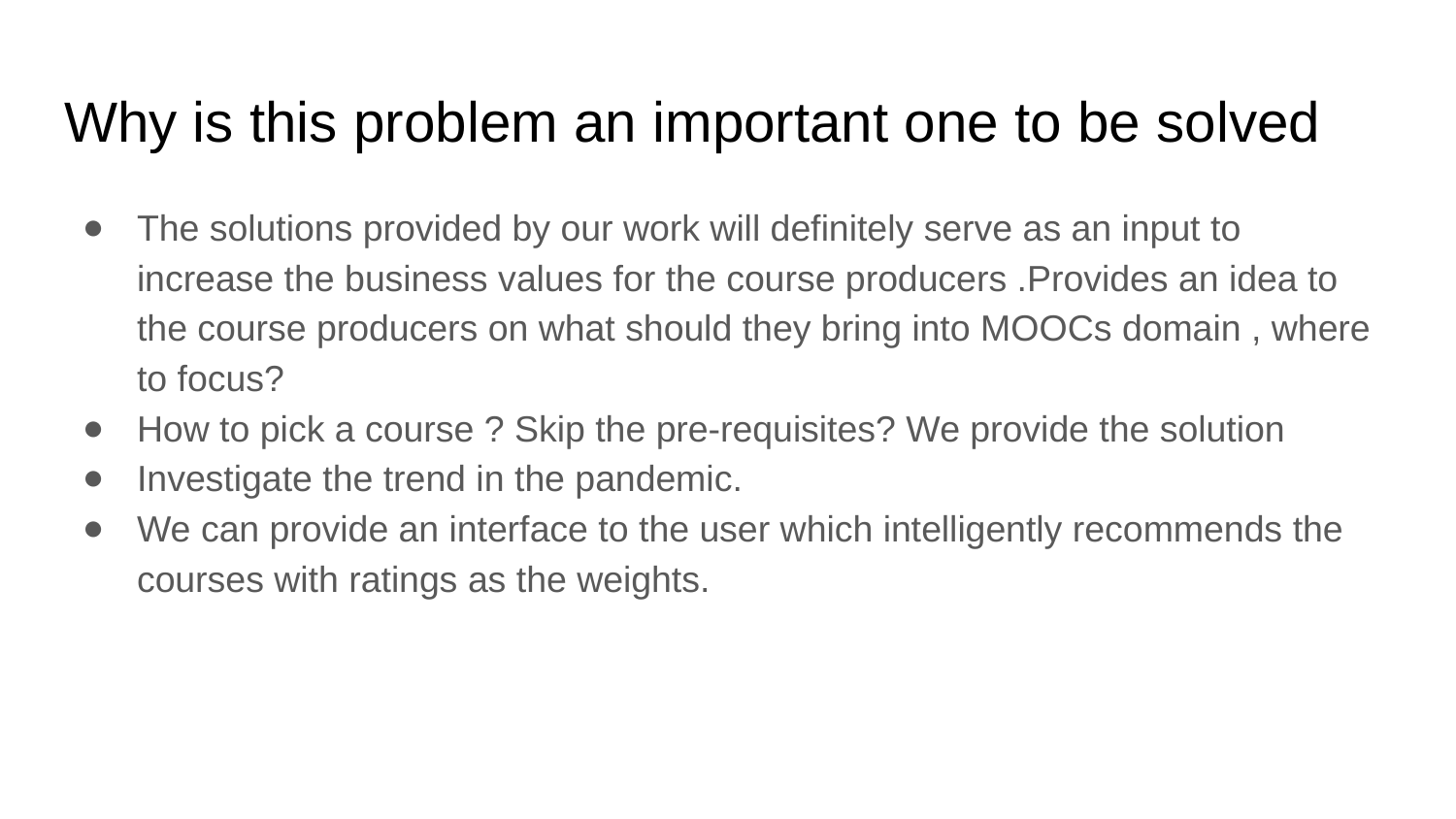

# Why is this problem an important one to be solved
The solutions provided by our work will definitely serve as an input to  increase the business values for the course producers .Provides an idea to the course producers on what should they bring into MOOCs domain , where to focus?
How to pick a course ? Skip the pre-requisites? We provide the solution
Investigate the trend in the pandemic.
We can provide an interface to the user which intelligently recommends the courses with ratings as the weights.